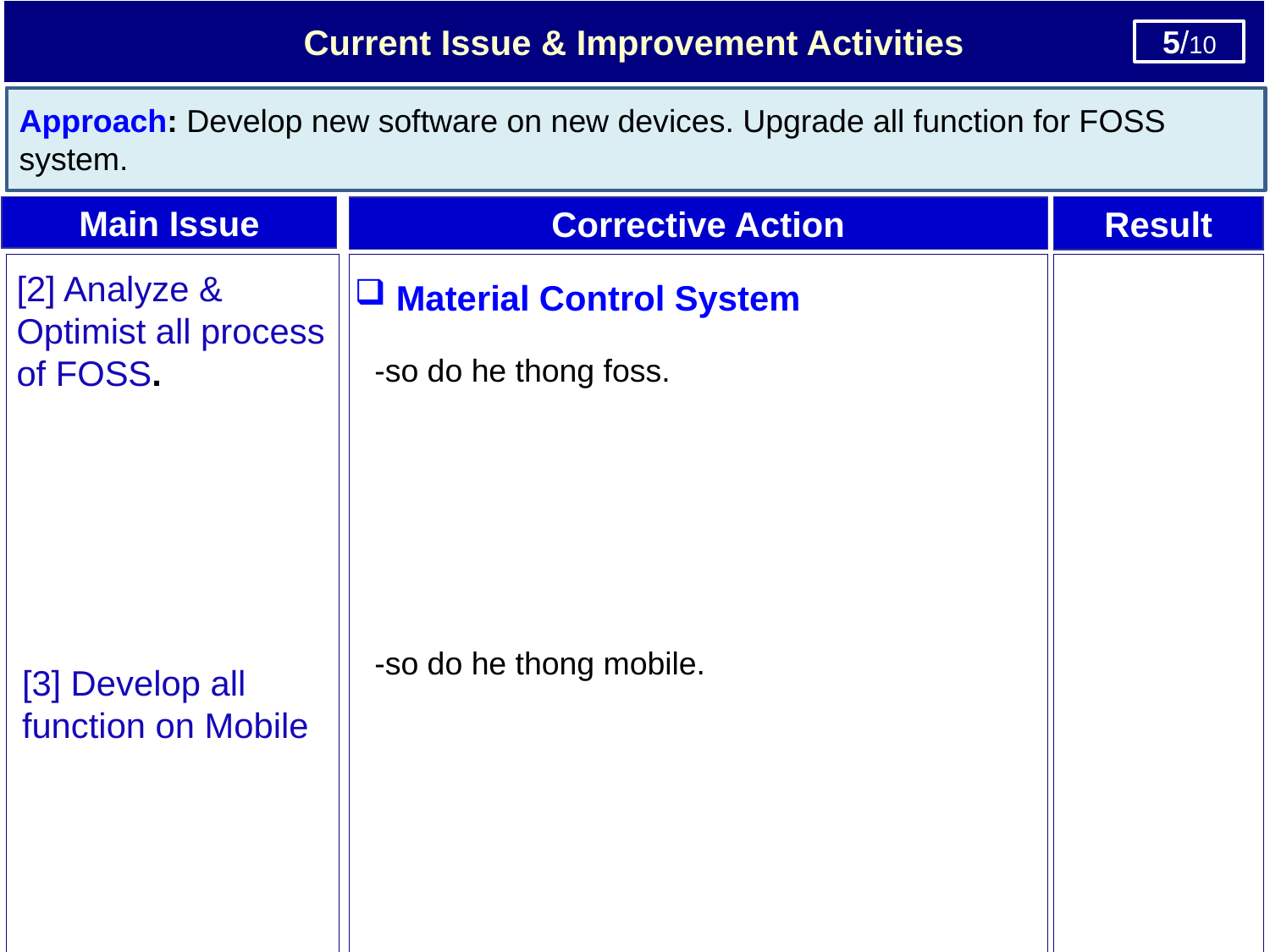

Current Issue & Improvement Activities
5/10
1/10
Approach: Develop new software on new devices. Upgrade all function for FOSS system.
Result
Main Issue
Corrective Action
[2] Analyze & Optimist all process of FOSS.

 Material Control System
-so do he thong foss.
-so do he thong mobile.
[3] Develop all function on Mobile